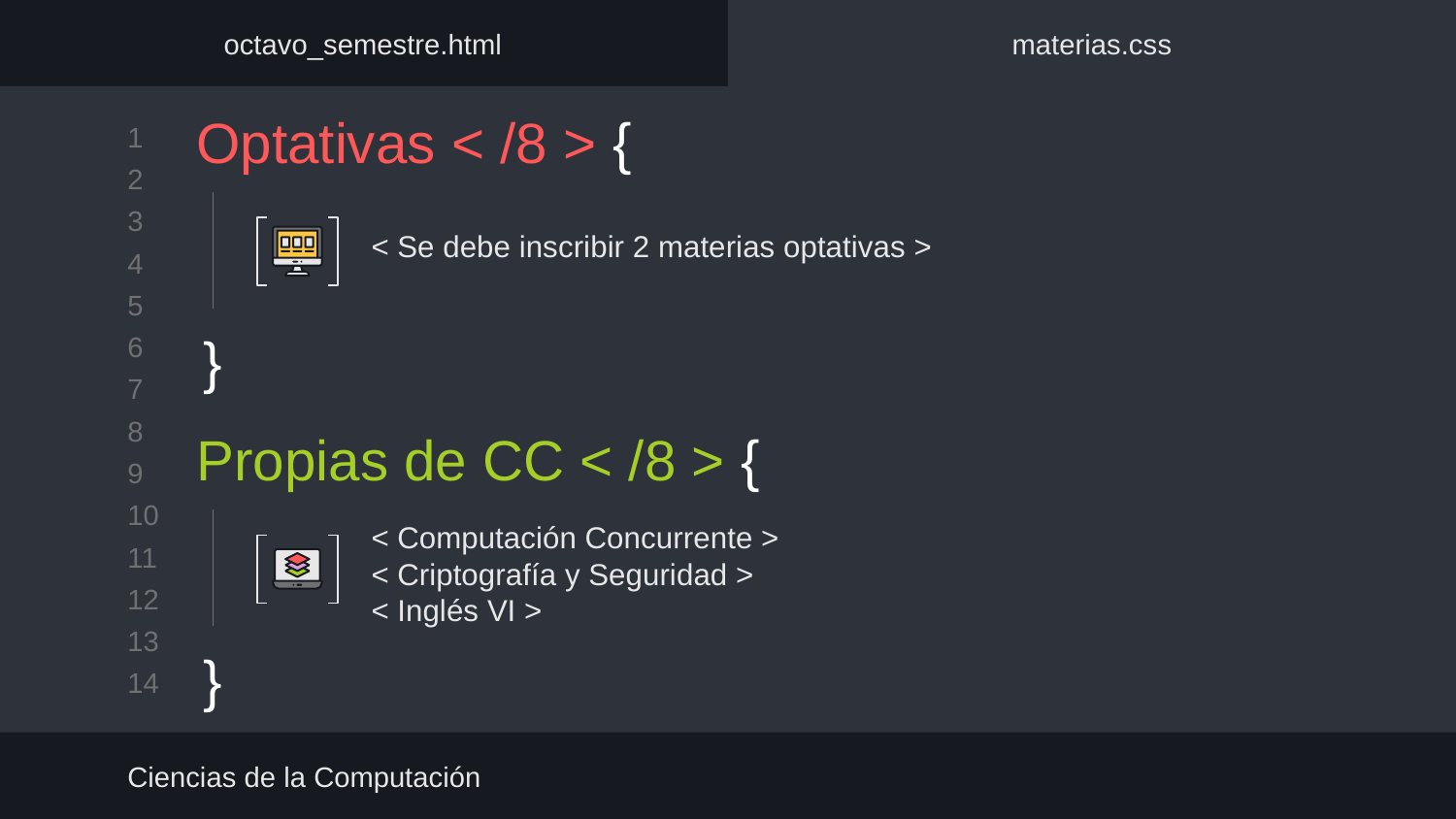

octavo_semestre.html
materias.css
# Optativas < /8 > {
}
< Se debe inscribir 2 materias optativas >

Propias de CC < /8 > {
< Computación Concurrente >
< Criptografía y Seguridad >
< Inglés VI >
}

Ciencias de la Computación